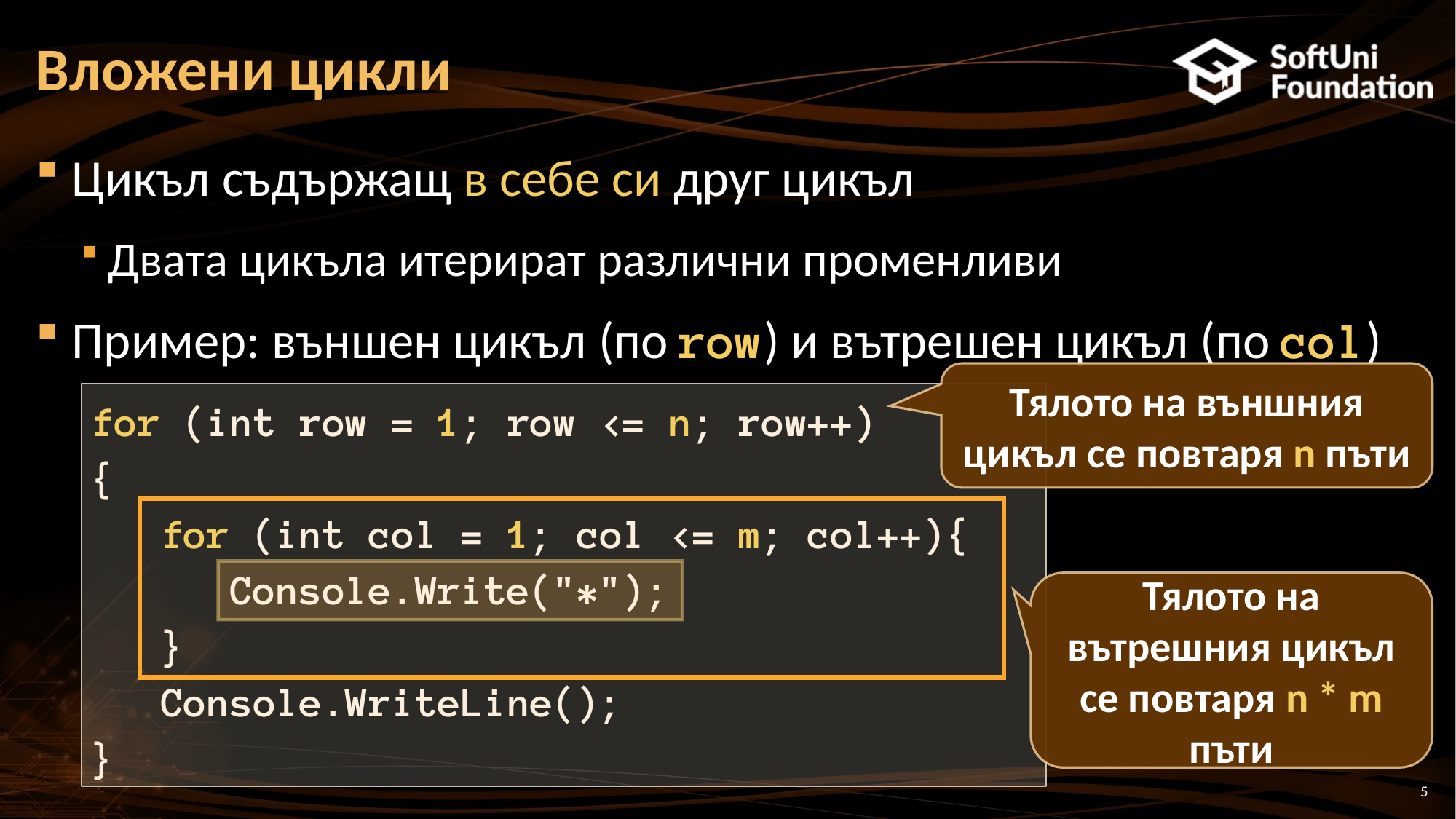

# Вложени цикли
Цикъл съдържащ в себе си друг цикъл
Двата цикъла итерират различни променливи
Пример: външен цикъл (по row) и вътрешен цикъл (по col)
Тялото на външния цикъл се повтаря n пъти
for (int row = 1; row <= n; row++)
{
   for (int col = 1; col <= m; col++){
      Console.Write("*");
   }
   Console.WriteLine();
}

Тялото на вътрешния цикъл се повтаря n * m пъти
5